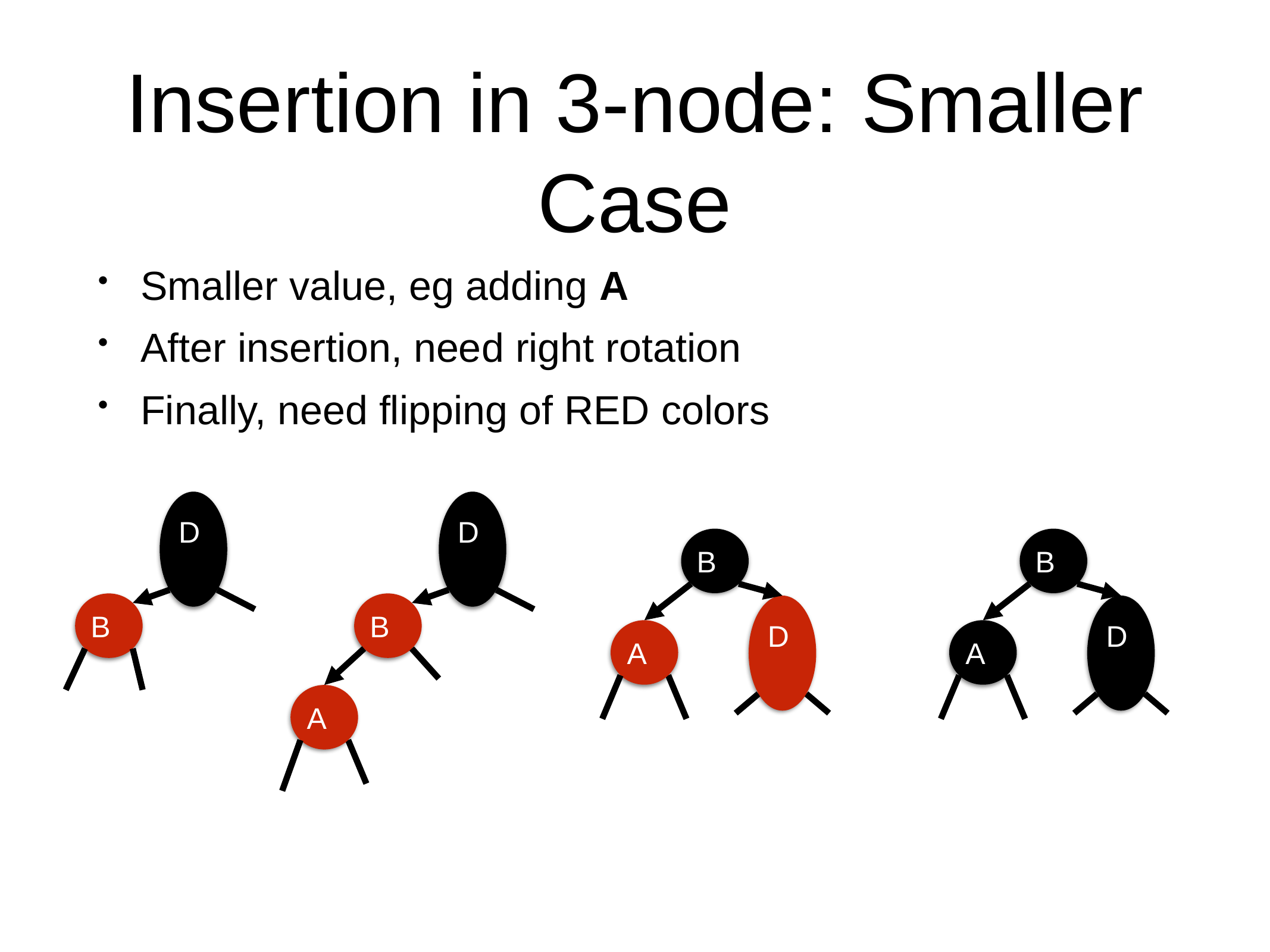

# Insertion in 3-node: Smaller Case
Smaller value, eg adding A
After insertion, need right rotation
Finally, need flipping of RED colors
D
D
B
B
B
B
A
A
D
D
A